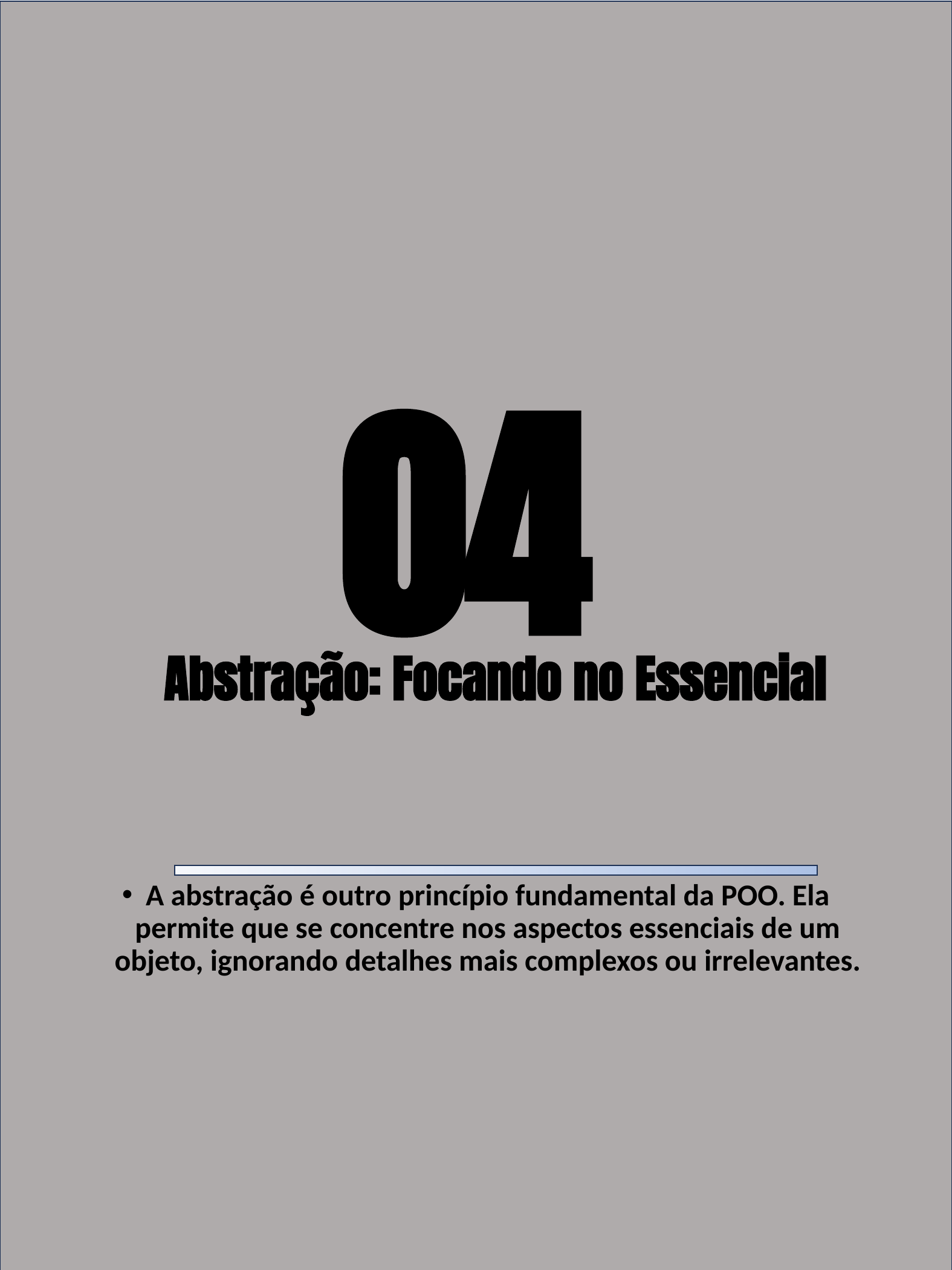

#

04
Abstração: Focando no Essencial

A abstração é outro princípio fundamental da POO. Ela permite que se concentre nos aspectos essenciais de um objeto, ignorando detalhes mais complexos ou irrelevantes.
9